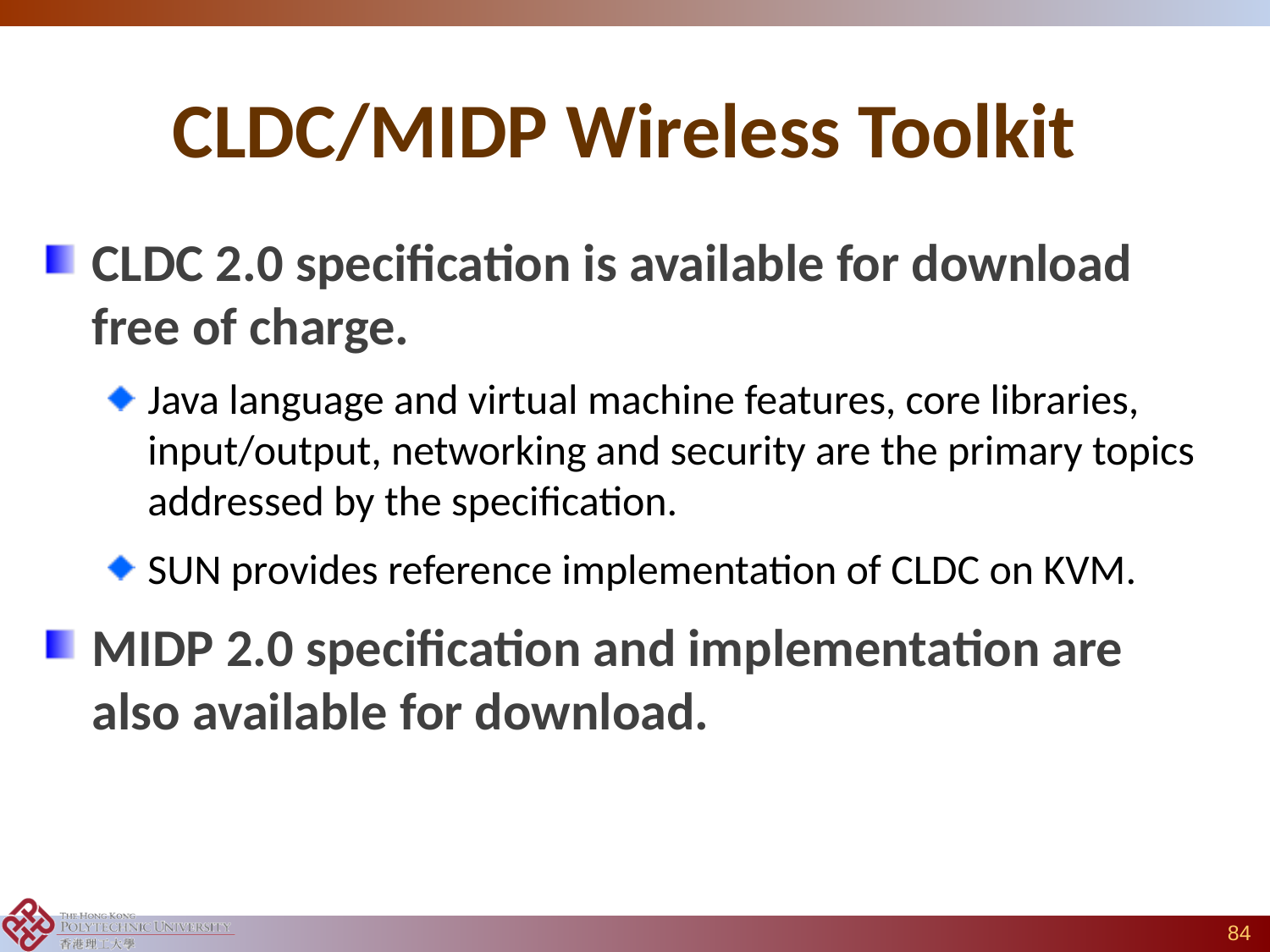

# CLDC/MIDP Wireless Toolkit
CLDC 2.0 specification is available for download free of charge.
Java language and virtual machine features, core libraries, input/output, networking and security are the primary topics addressed by the specification.
SUN provides reference implementation of CLDC on KVM.
MIDP 2.0 specification and implementation are also available for download.